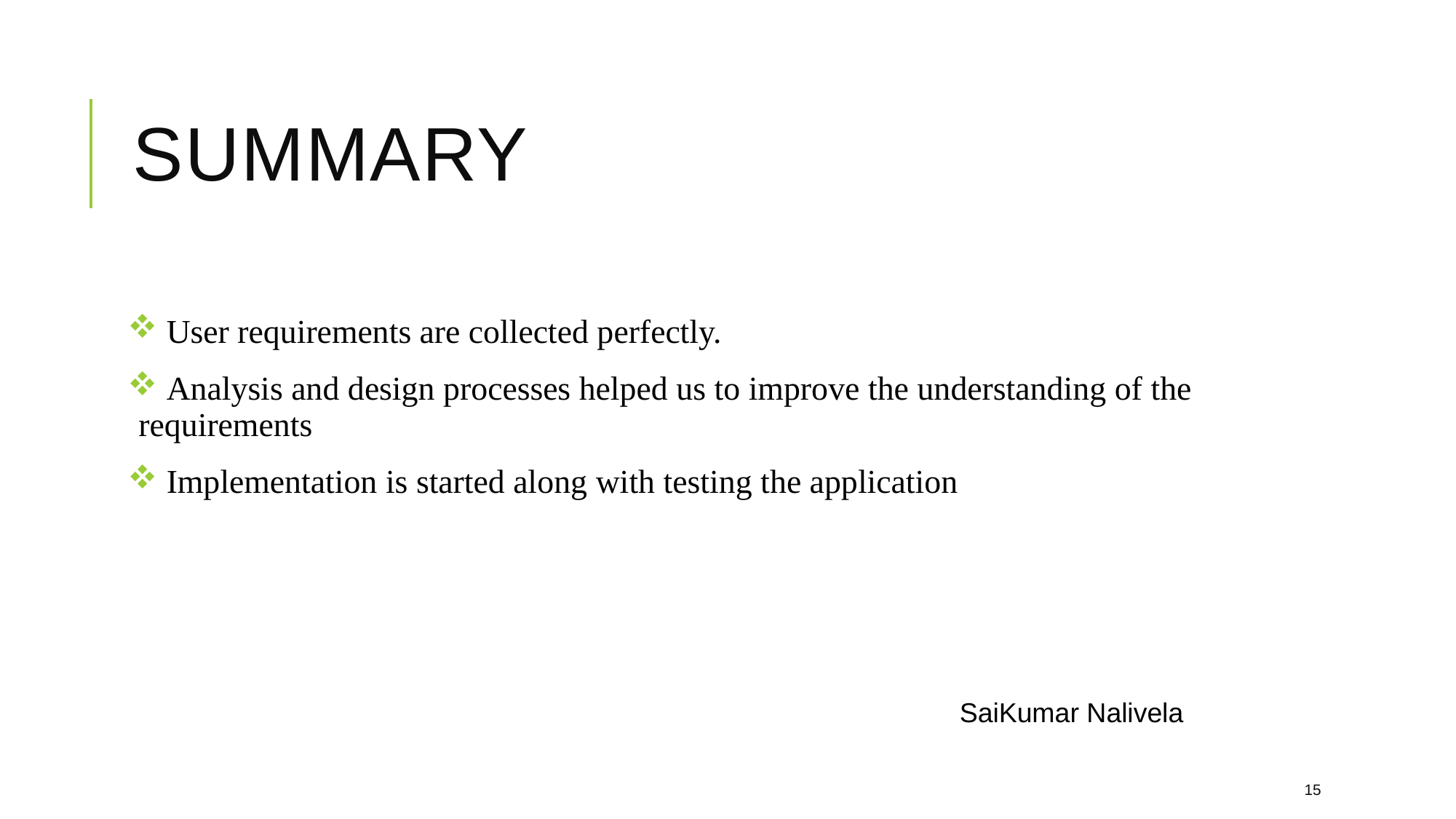

# Summary
 User requirements are collected perfectly.
 Analysis and design processes helped us to improve the understanding of the requirements
 Implementation is started along with testing the application

SaiKumar Nalivela
15